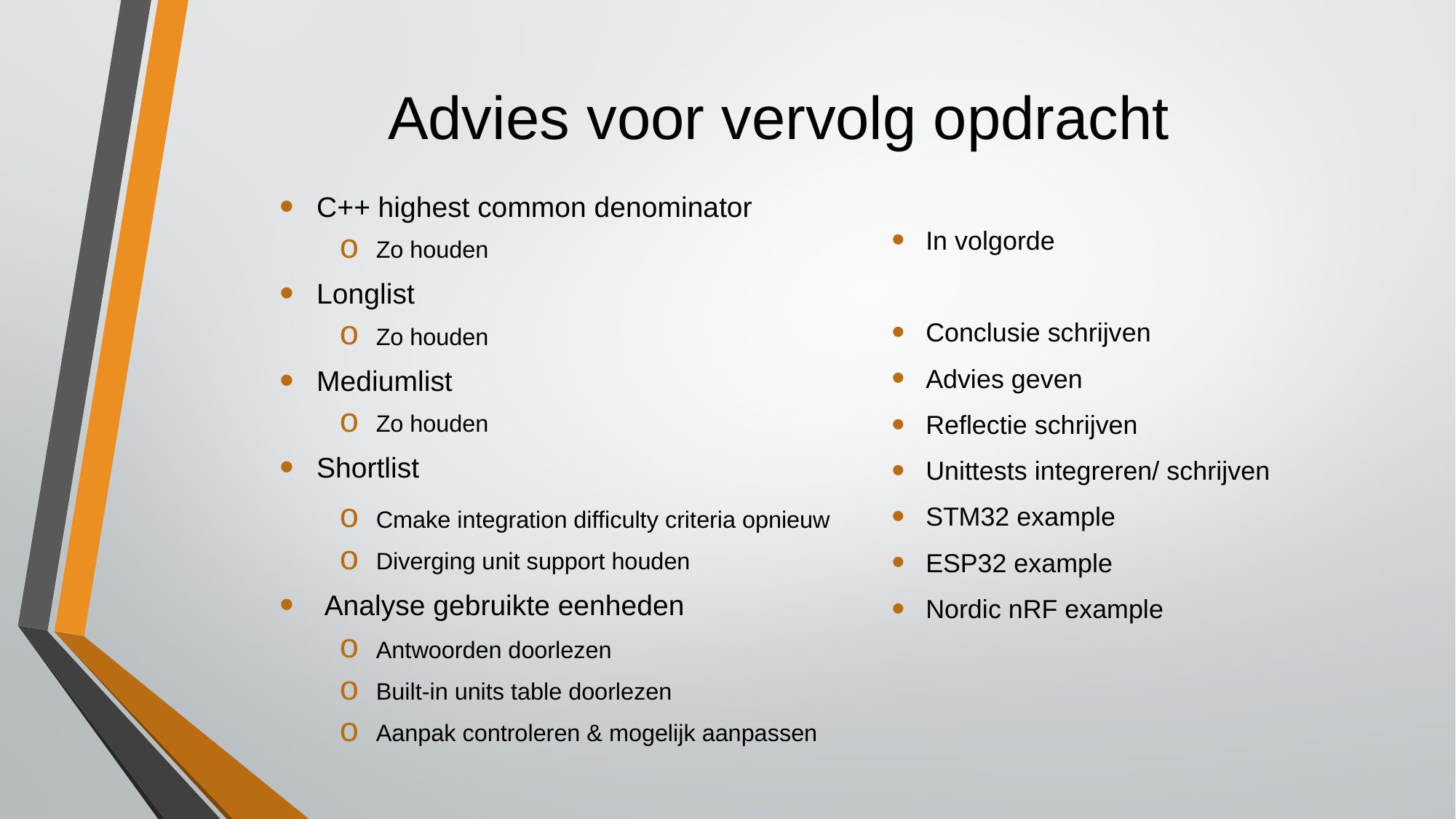

# Advies voor vervolg opdracht
C++ highest common denominator
Zo houden
Longlist
Zo houden
Mediumlist
Zo houden
Shortlist
Cmake integration difficulty criteria opnieuw
Diverging unit support houden
 Analyse gebruikte eenheden
Antwoorden doorlezen
Built-in units table doorlezen
Aanpak controleren & mogelijk aanpassen
In volgorde

Conclusie schrijven
Advies geven
Reflectie schrijven
Unittests integreren/ schrijven
STM32 example
ESP32 example
Nordic nRF example